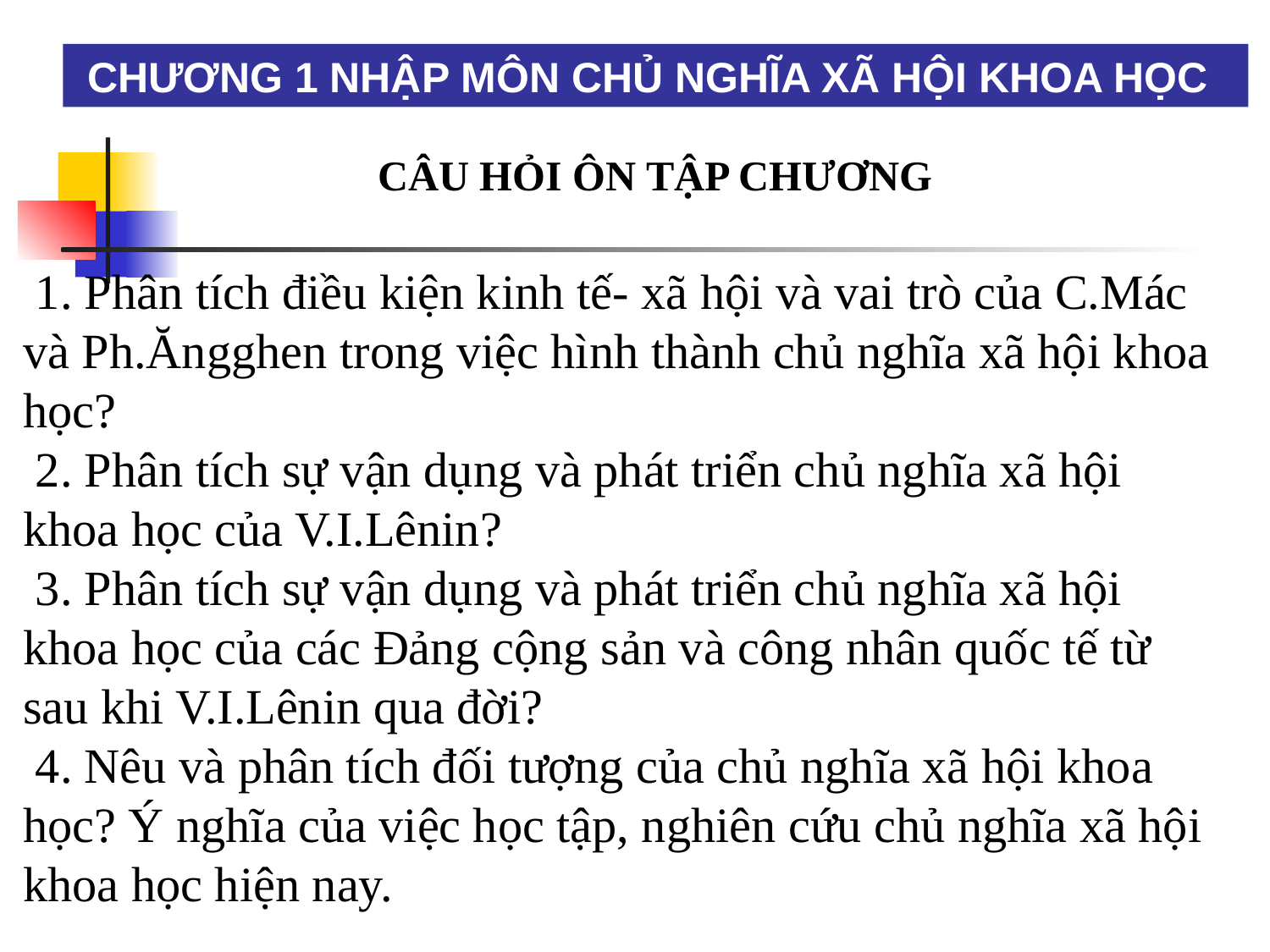

CHƯƠNG 1 NHẬP MÔN CHỦ NGHĨA XÃ HỘI KHOA HỌC
CÂU HỎI ÔN TẬP CHƯƠNG
 1. Phân tích điều kiện kinh tế- xã hội và vai trò của C.Mác và Ph.Ăngghen trong việc hình thành chủ nghĩa xã hội khoa học?
 2. Phân tích sự vận dụng và phát triển chủ nghĩa xã hội khoa học của V.I.Lênin?
 3. Phân tích sự vận dụng và phát triển chủ nghĩa xã hội khoa học của các Đảng cộng sản và công nhân quốc tế từ sau khi V.I.Lênin qua đời?
 4. Nêu và phân tích đối tượng của chủ nghĩa xã hội khoa học? Ý nghĩa của việc học tập, nghiên cứu chủ nghĩa xã hội khoa học hiện nay.